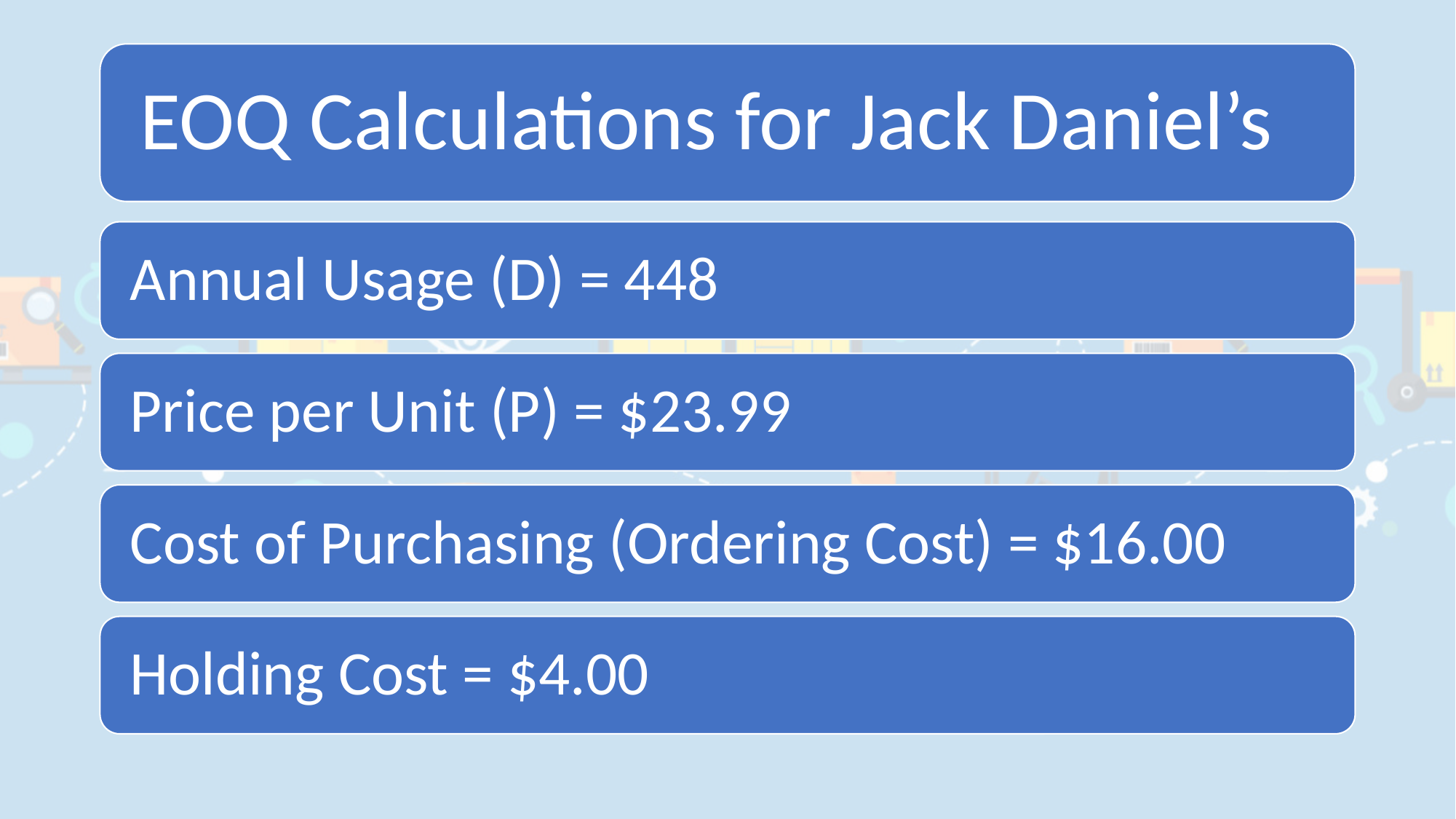

EOQ Calculations for Jack Daniel’s
Annual Usage (D) = 448
Price per Unit (P) = $23.99
Cost of Purchasing (Ordering Cost) = $16.00
Holding Cost = $4.00